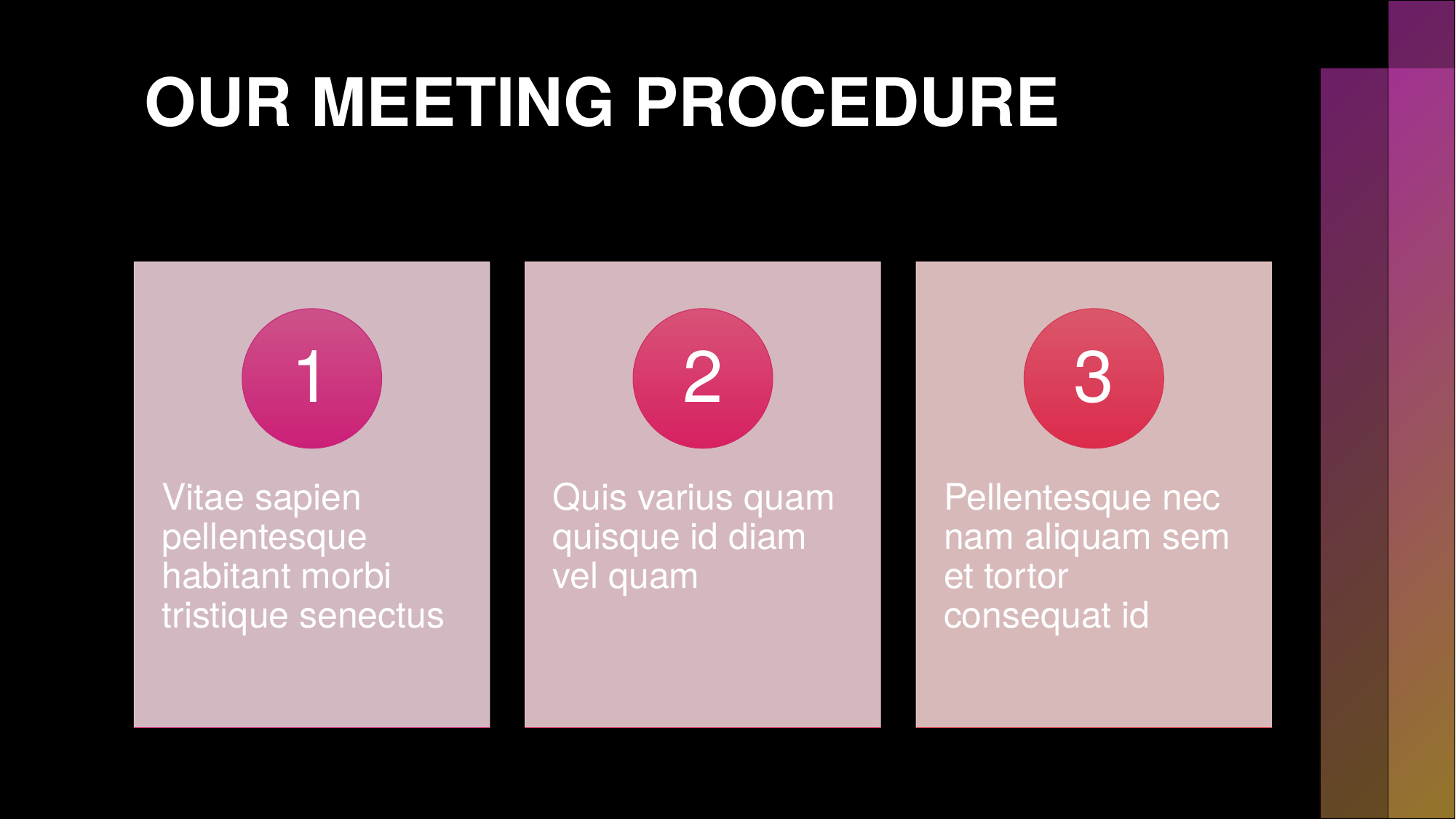

# OUR MEETING PROCEDURE

Vitae sapien pellentesque habitant morbi tristique senectus
1
Quis varius quam quisque id diam vel quam
2
Pellentesque nec nam aliquam sem et tortor consequat id
3